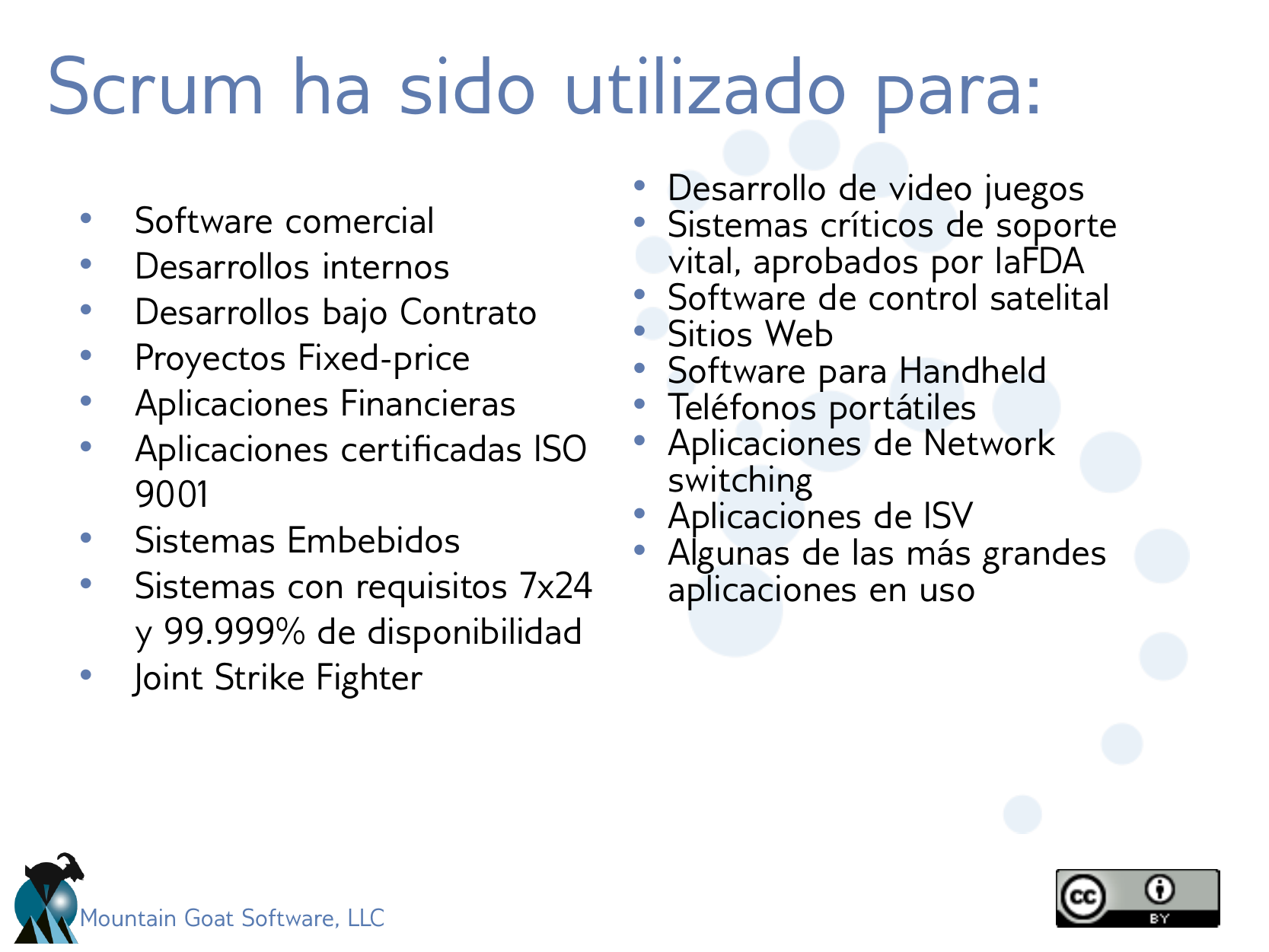

# Scrum ha sido utilizado para:
Desarrollo de video juegos
Sistemas críticos de soporte vital, aprobados por laFDA
Software de control satelital
Sitios Web
Software para Handheld
Teléfonos portátiles
Aplicaciones de Network switching
Aplicaciones de ISV
Algunas de las más grandes aplicaciones en uso
Software comercial
Desarrollos internos
Desarrollos bajo Contrato
Proyectos Fixed-price
Aplicaciones Financieras
Aplicaciones certificadas ISO 9001
Sistemas Embebidos
Sistemas con requisitos 7x24 y 99.999% de disponibilidad
Joint Strike Fighter